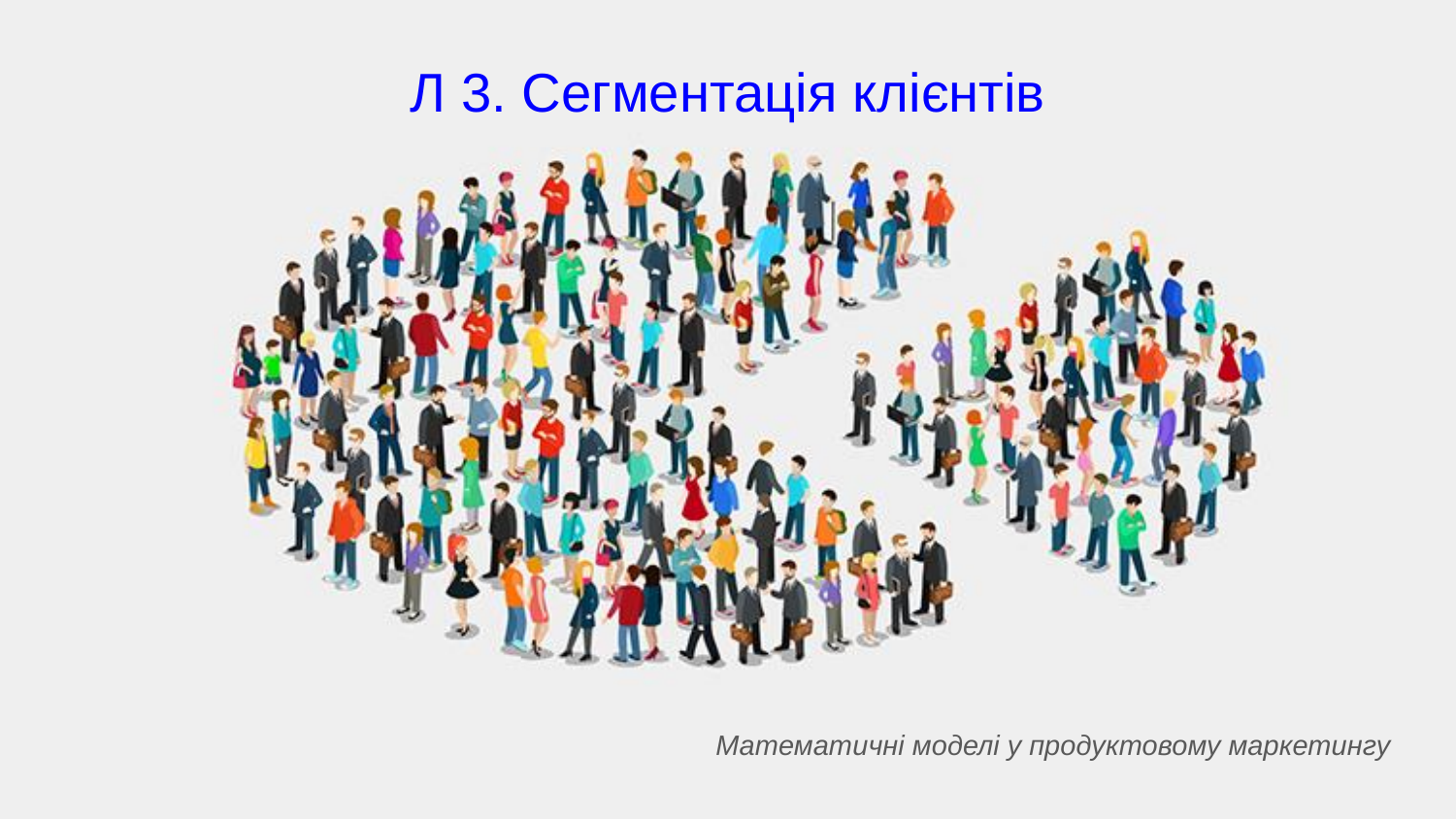

# Л 3. Сегментація клієнтів
Математичні моделі у продуктовому маркетингу